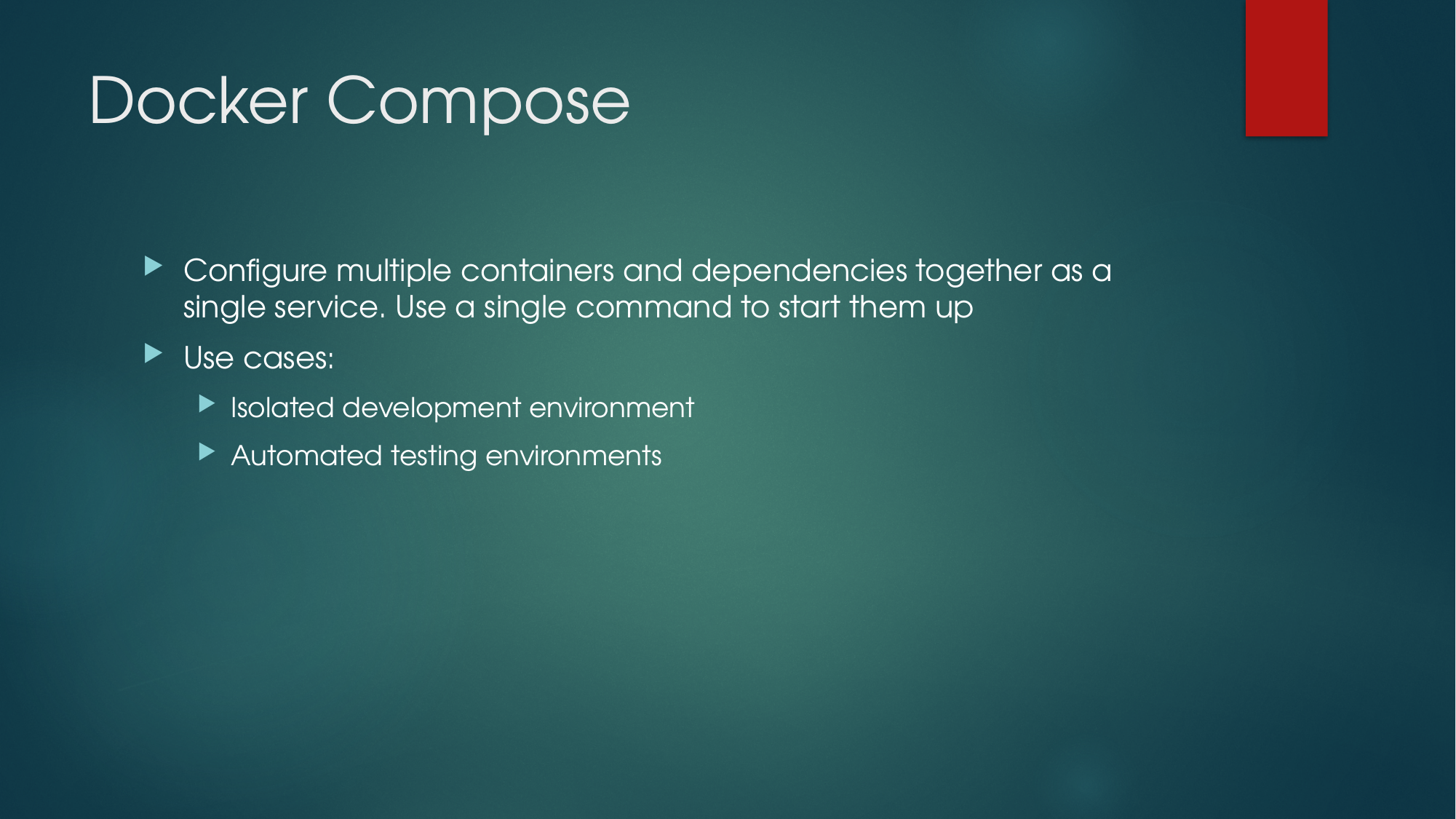

# Docker Compose
Configure multiple containers and dependencies together as a single service. Use a single command to start them up
Use cases:
Isolated development environment
Automated testing environments